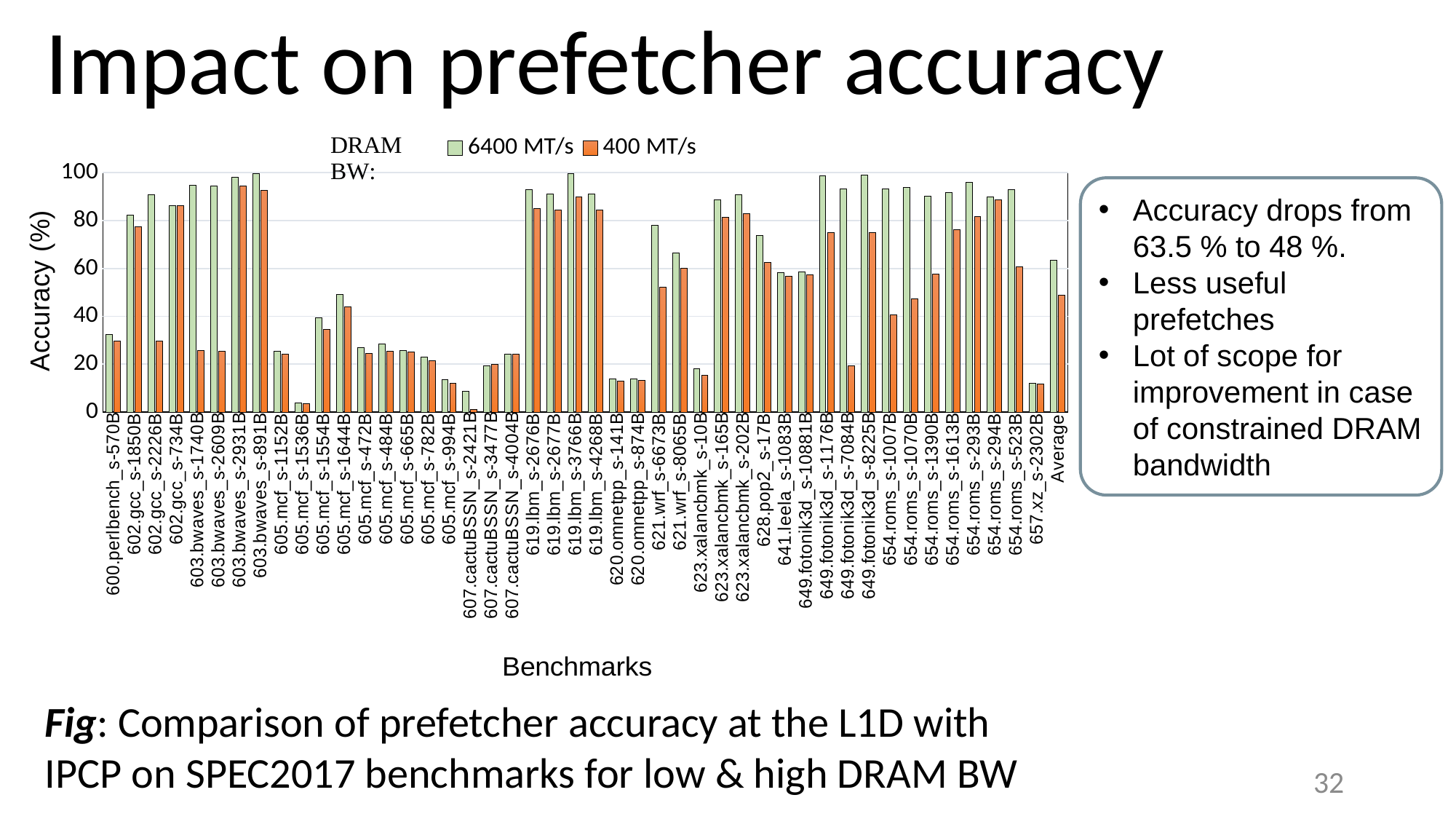

# Impact on prefetcher accuracy

### Chart

| Category | 6400 MT/s | 400 MT/s |
|---|---|---|
| 600.perlbench_s-570B | 32.418 | 29.7889 |
| 602.gcc_s-1850B | 82.3335 | 77.3443 |
| 602.gcc_s-2226B | 90.9077 | 29.5822 |
| 602.gcc_s-734B | 86.2199 | 86.1808 |
| 603.bwaves_s-1740B | 94.6633 | 25.7397 |
| 603.bwaves_s-2609B | 94.4906 | 25.3 |
| 603.bwaves_s-2931B | 97.9825 | 94.4014 |
| 603.bwaves_s-891B | 99.6631 | 92.4997 |
| 605.mcf_s-1152B | 25.3508 | 24.0856 |
| 605.mcf_s-1536B | 3.81902 | 3.55989 |
| 605.mcf_s-1554B | 39.3098 | 34.6777 |
| 605.mcf_s-1644B | 49.1189 | 43.934 |
| 605.mcf_s-472B | 27.0511 | 24.6072 |
| 605.mcf_s-484B | 28.4558 | 25.522 |
| 605.mcf_s-665B | 25.8259 | 25.1191 |
| 605.mcf_s-782B | 22.8315 | 21.3608 |
| 605.mcf_s-994B | 13.5291 | 12.1519 |
| 607.cactuBSSN_s-2421B | 8.80685 | 1.02106 |
| 607.cactuBSSN_s-3477B | 19.3722 | 19.8651 |
| 607.cactuBSSN_s-4004B | 24.1336 | 24.1767 |
| 619.lbm_s-2676B | 92.9303 | 85.1675 |
| 619.lbm_s-2677B | 91.2419 | 84.4291 |
| 619.lbm_s-3766B | 99.52 | 89.9116 |
| 619.lbm_s-4268B | 91.1714 | 84.3885 |
| 620.omnetpp_s-141B | 13.6991 | 12.9901 |
| 620.omnetpp_s-874B | 13.8631 | 13.2202 |
| 621.wrf_s-6673B | 78.0974 | 52.1803 |
| 621.wrf_s-8065B | 66.4191 | 60.1239 |
| 623.xalancbmk_s-10B | 17.9585 | 15.4172 |
| 623.xalancbmk_s-165B | 88.569 | 81.3293 |
| 623.xalancbmk_s-202B | 90.7487 | 82.9773 |
| 628.pop2_s-17B | 73.8643 | 62.6101 |
| 641.leela_s-1083B | 58.3236 | 56.8053 |
| 649.fotonik3d_s-10881B | 58.437 | 57.3887 |
| 649.fotonik3d_s-1176B | 98.819 | 74.9973 |
| 649.fotonik3d_s-7084B | 93.0917 | 19.3853 |
| 649.fotonik3d_s-8225B | 98.8797 | 75.0562 |
| 654.roms_s-1007B | 93.247 | 40.5119 |
| 654.roms_s-1070B | 93.7184 | 47.2936 |
| 654.roms_s-1390B | 90.1671 | 57.5226 |
| 654.roms_s-1613B | 91.5975 | 76.1026 |
| 654.roms_s-293B | 95.989 | 81.6678 |
| 654.roms_s-294B | 90.0125 | 88.7457 |
| 654.roms_s-523B | 93.0429 | 60.7102 |
| 657.xz_s-2302B | 11.9169 | 11.8591 |
| Average | 63.36907266666667 | 48.749098888888895 |
Accuracy drops from 63.5 % to 48 %.
Less useful prefetches
Lot of scope for improvement in case of constrained DRAM bandwidth
Fig: Comparison of prefetcher accuracy at the L1D with IPCP on SPEC2017 benchmarks for low & high DRAM BW
32